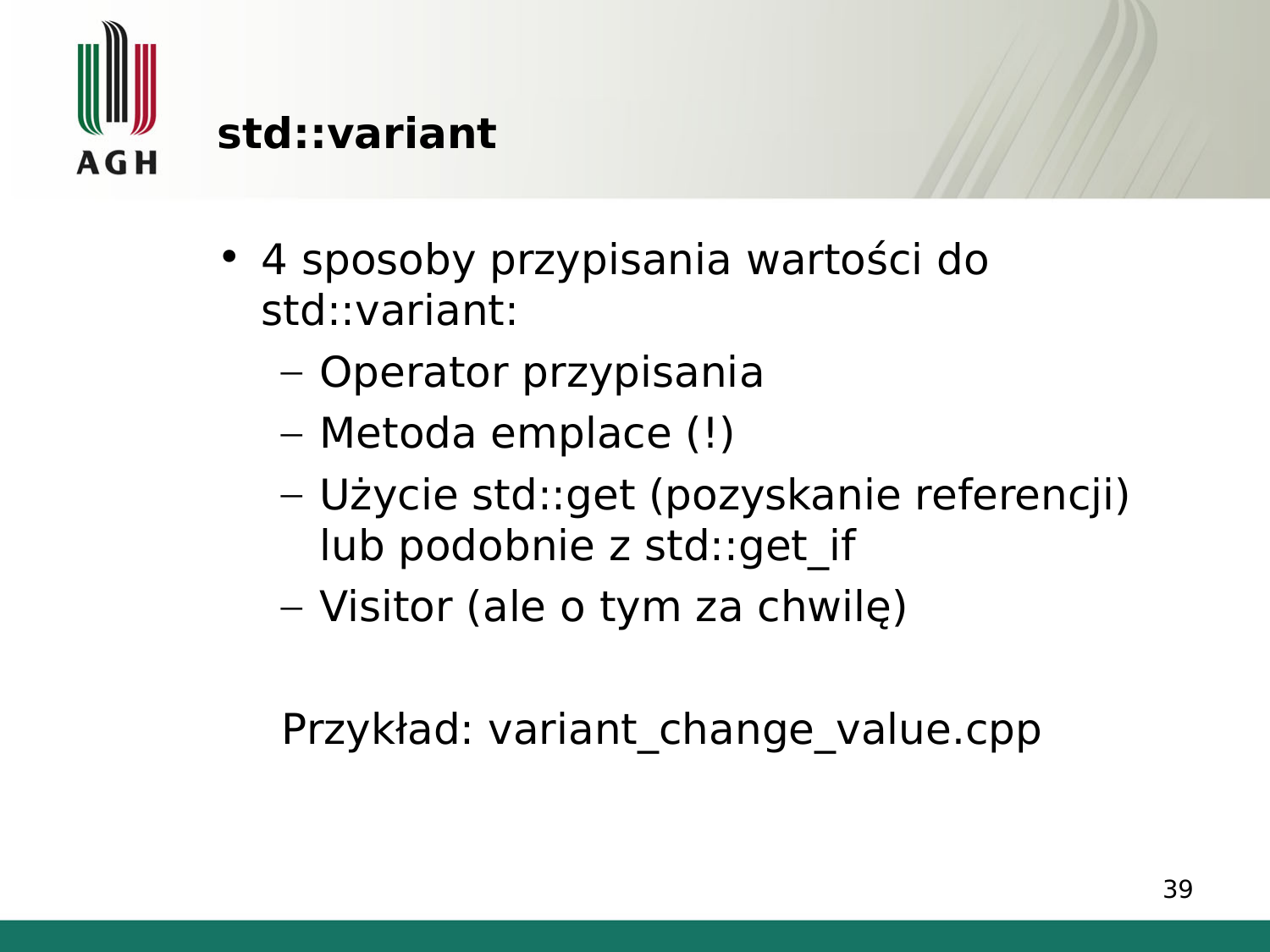

std::variant
4 sposoby przypisania wartości do std::variant:
Operator przypisania
Metoda emplace (!)
Użycie std::get (pozyskanie referencji) lub podobnie z std::get_if
Visitor (ale o tym za chwilę)

Przykład: variant_change_value.cpp

39